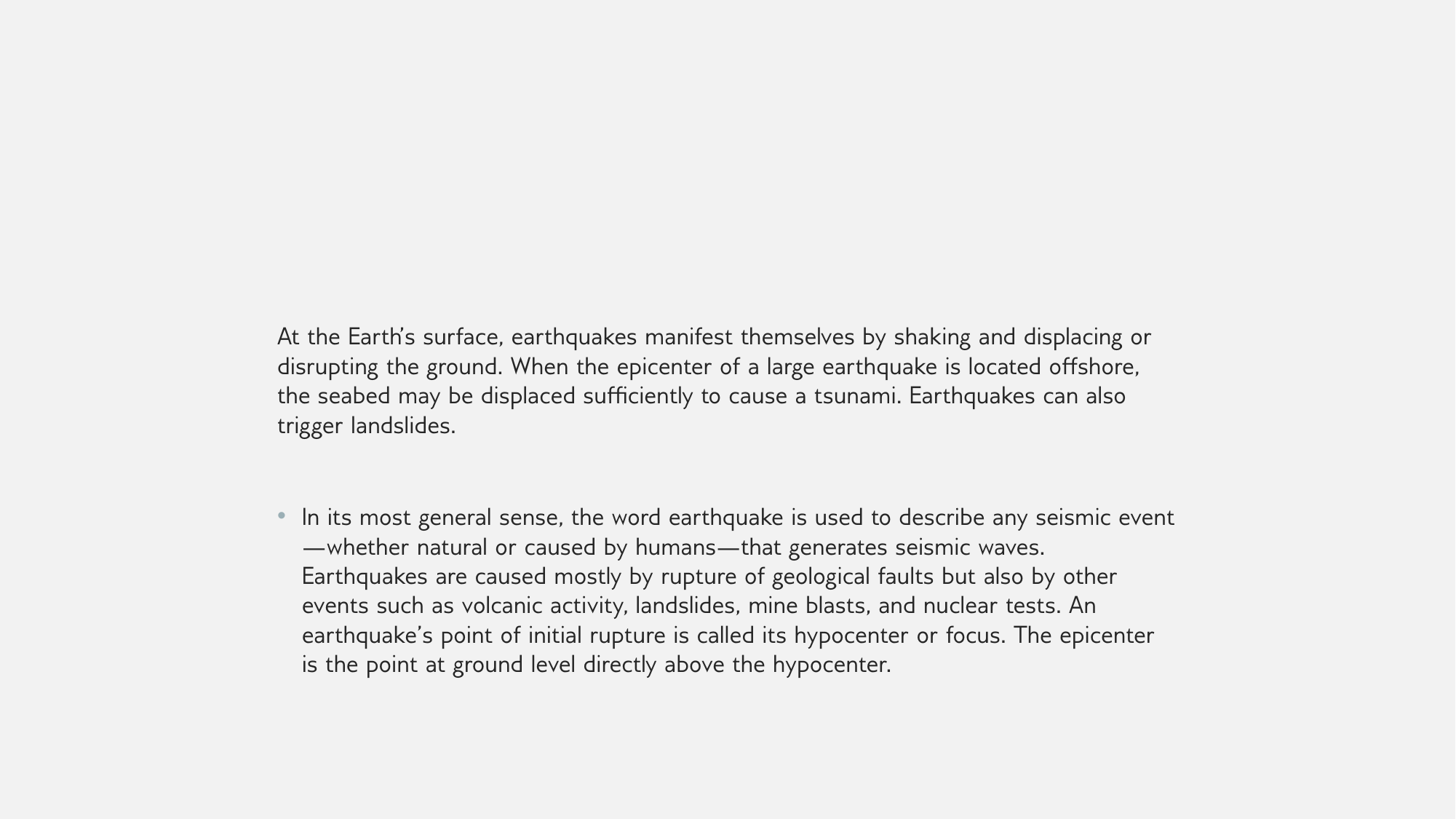

#
At the Earth’s surface, earthquakes manifest themselves by shaking and displacing or disrupting the ground. When the epicenter of a large earthquake is located offshore, the seabed may be displaced sufficiently to cause a tsunami. Earthquakes can also trigger landslides.

In its most general sense, the word earthquake is used to describe any seismic event—whether natural or caused by humans—that generates seismic waves. Earthquakes are caused mostly by rupture of geological faults but also by other events such as volcanic activity, landslides, mine blasts, and nuclear tests. An earthquake’s point of initial rupture is called its hypocenter or focus. The epicenter is the point at ground level directly above the hypocenter.